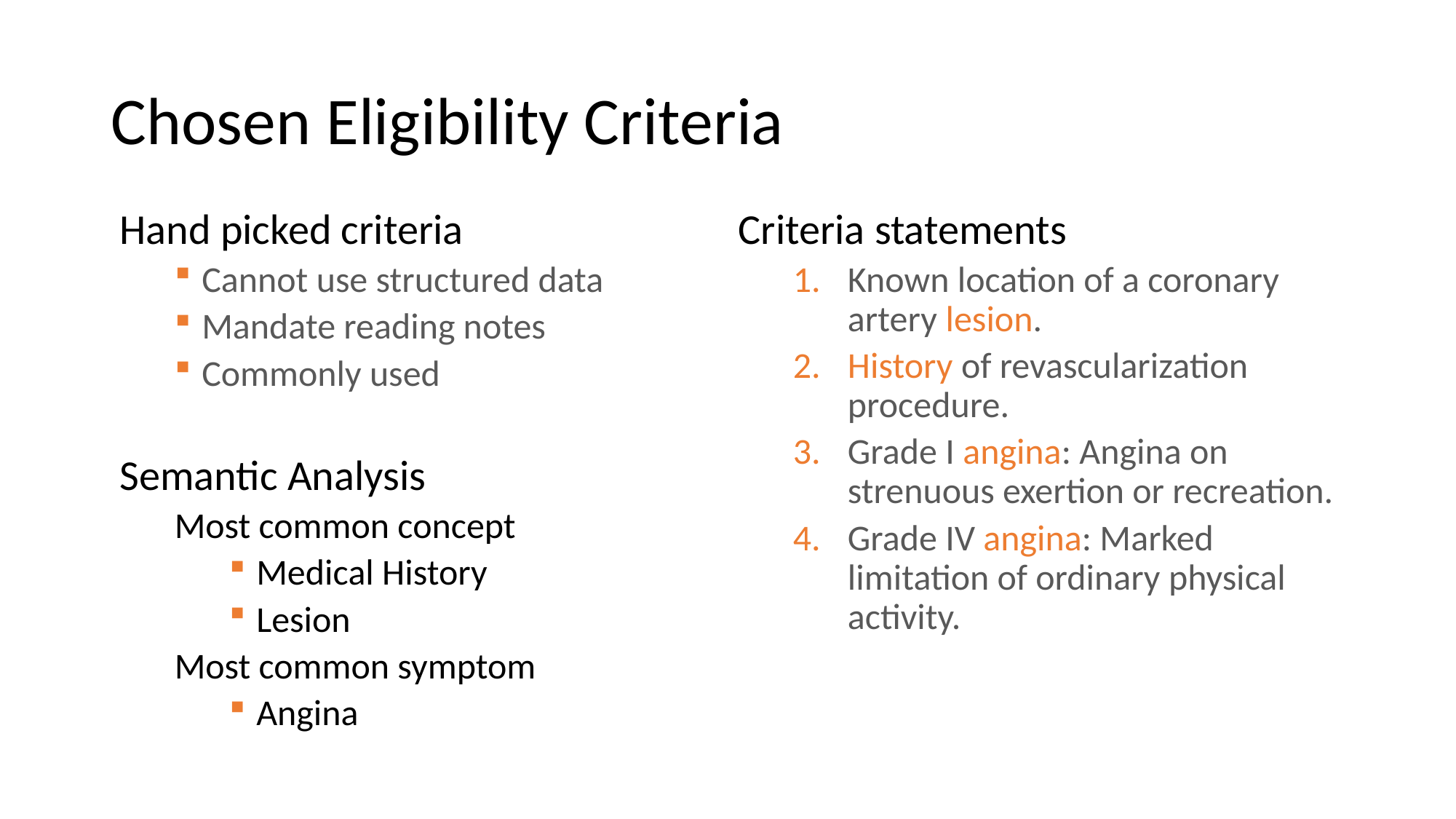

# Chosen Eligibility Criteria
Hand picked criteria
Cannot use structured data
Mandate reading notes
Commonly used

Semantic Analysis
Most common concept
Medical History
Lesion
Most common symptom
Angina
Criteria statements
Known location of a coronary artery lesion.
History of revascularization procedure.
Grade I angina: Angina on strenuous exertion or recreation.
Grade IV angina: Marked limitation of ordinary physical activity.